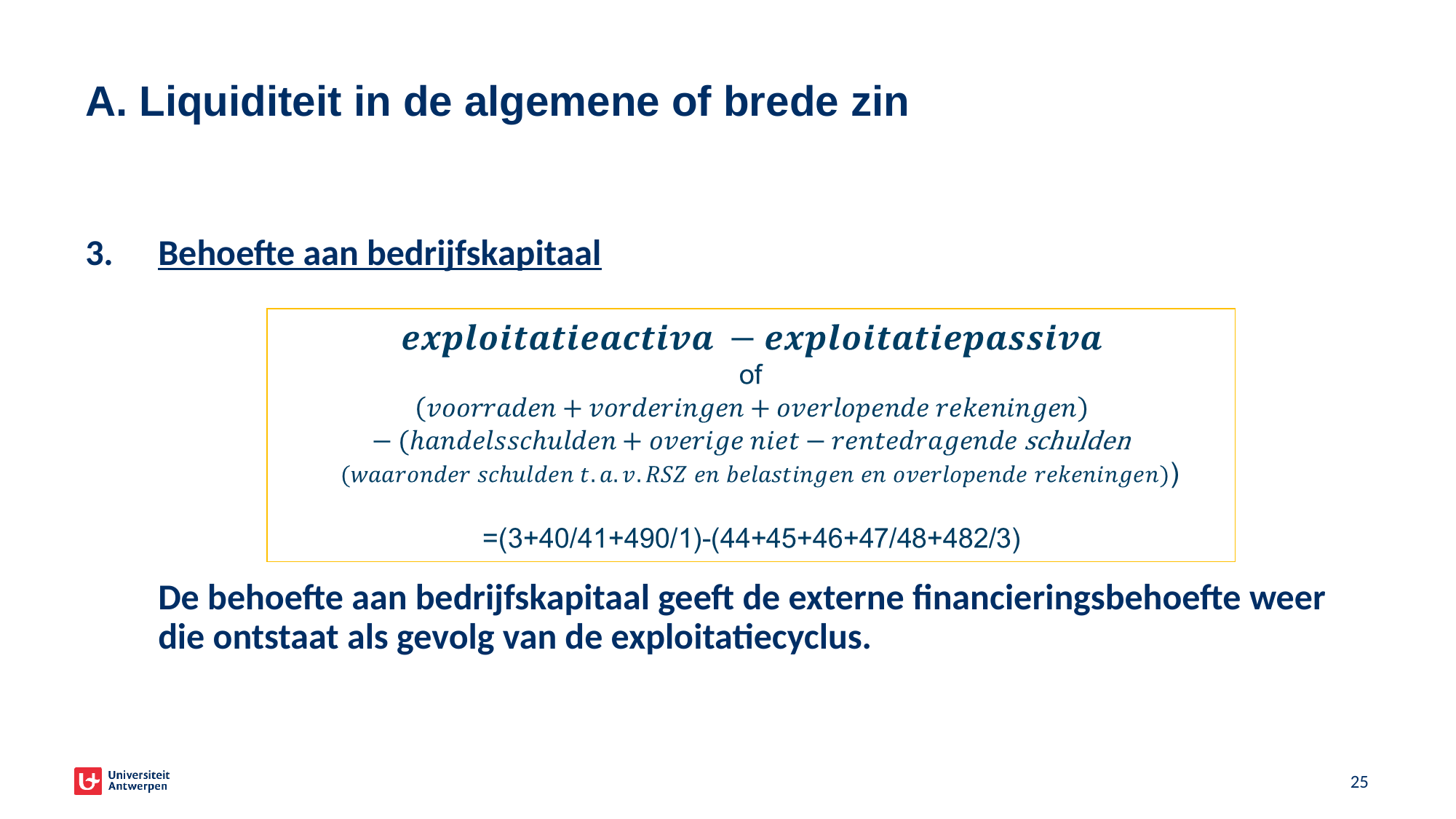

# A. Liquiditeit in de algemene of brede zin
3.	Behoefte aan bedrijfskapitaal

	De behoefte aan bedrijfskapitaal geeft de externe financieringsbehoefte weer die ontstaat als gevolg van de exploitatiecyclus.

25